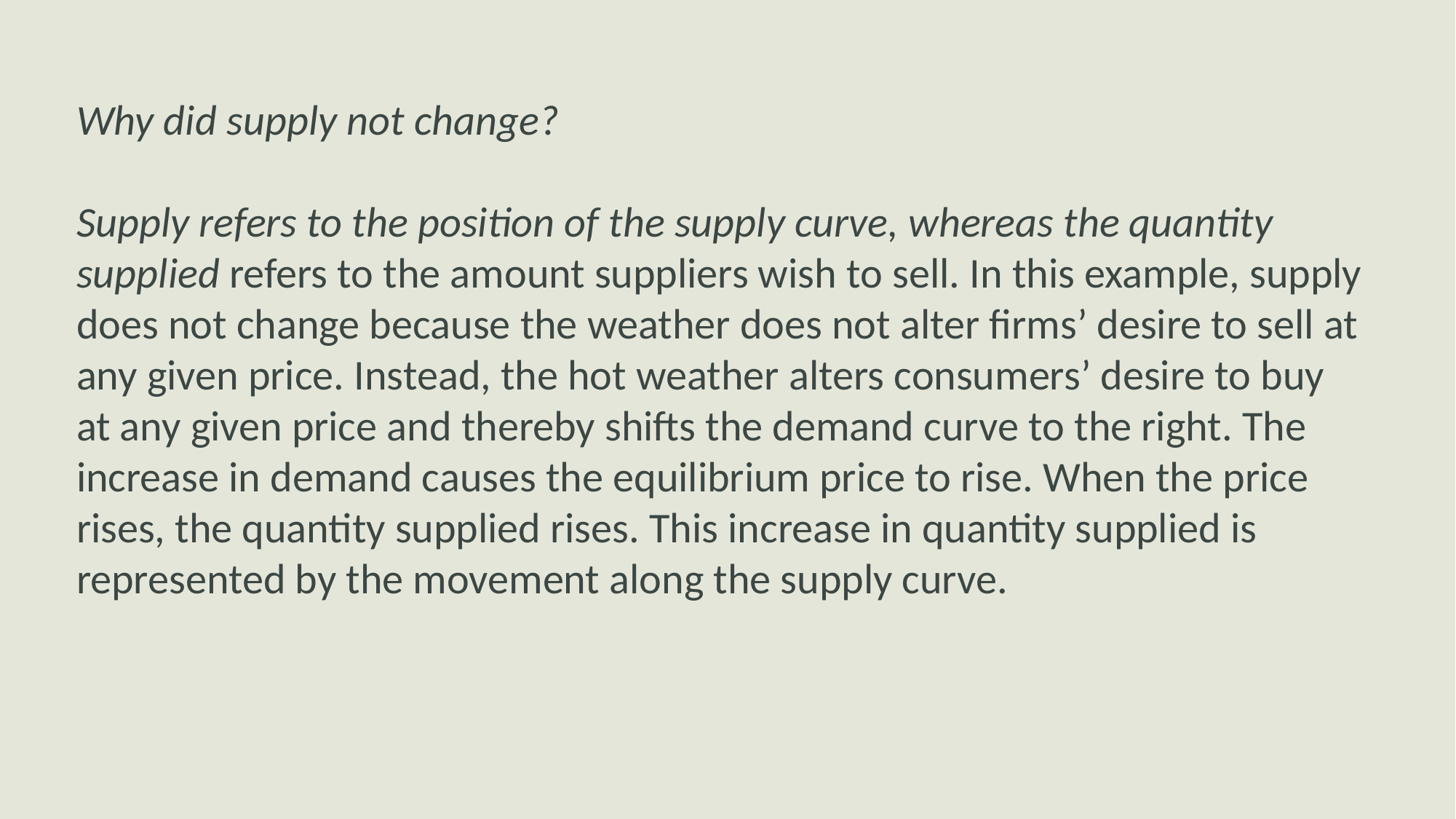

Why did supply not change?

Supply refers to the position of the supply curve, whereas the quantity supplied refers to the amount suppliers wish to sell. In this example, supply does not change because the weather does not alter firms’ desire to sell at any given price. Instead, the hot weather alters consumers’ desire to buy at any given price and thereby shifts the demand curve to the right. The increase in demand causes the equilibrium price to rise. When the price rises, the quantity supplied rises. This increase in quantity supplied is represented by the movement along the supply curve.